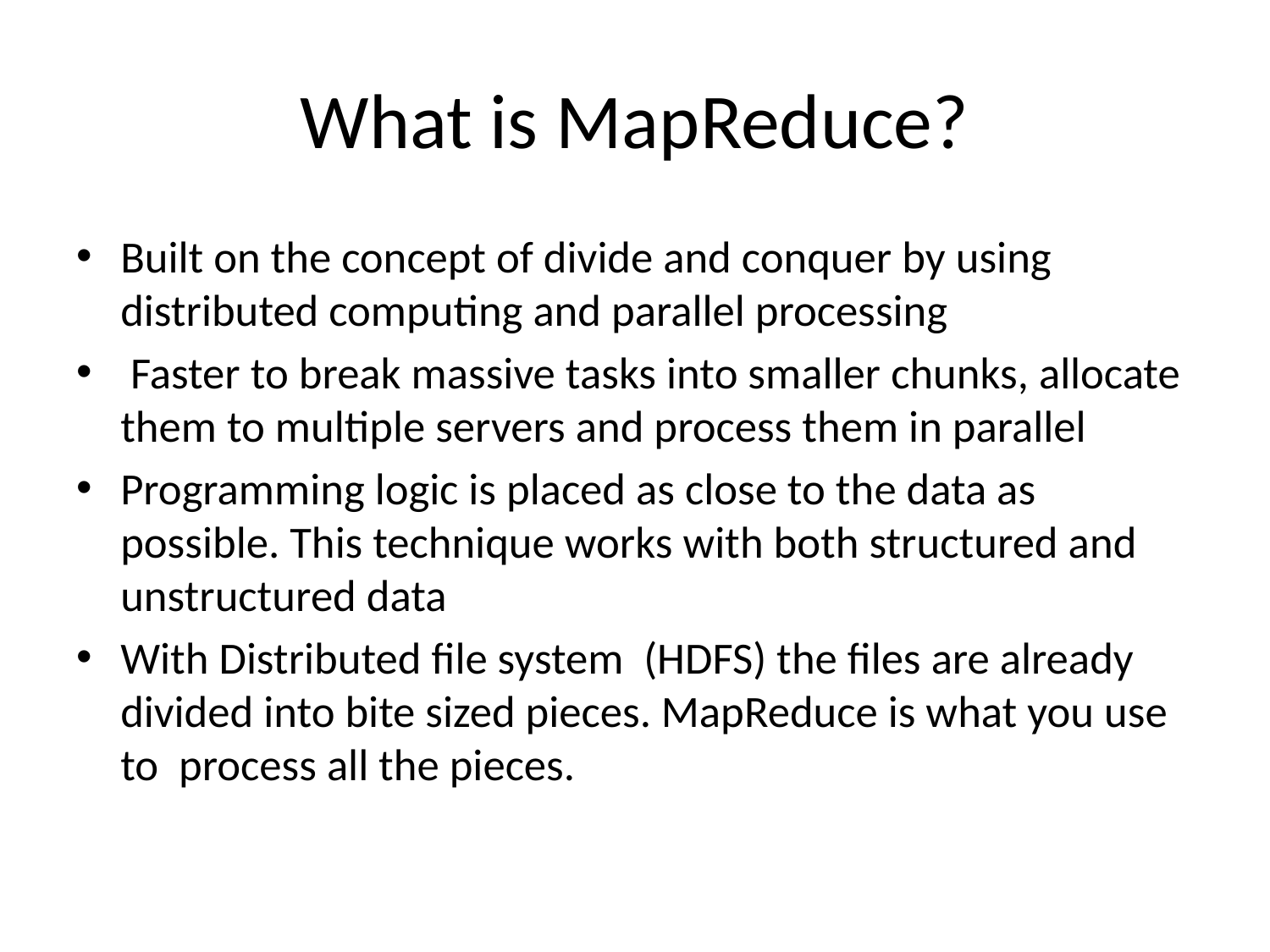

# What is MapReduce?
Built on the concept of divide and conquer by using distributed computing and parallel processing
 Faster to break massive tasks into smaller chunks, allocate them to multiple servers and process them in parallel
Programming logic is placed as close to the data as possible. This technique works with both structured and unstructured data
With Distributed file system  (HDFS) the files are already divided into bite sized pieces. MapReduce is what you use to  process all the pieces.